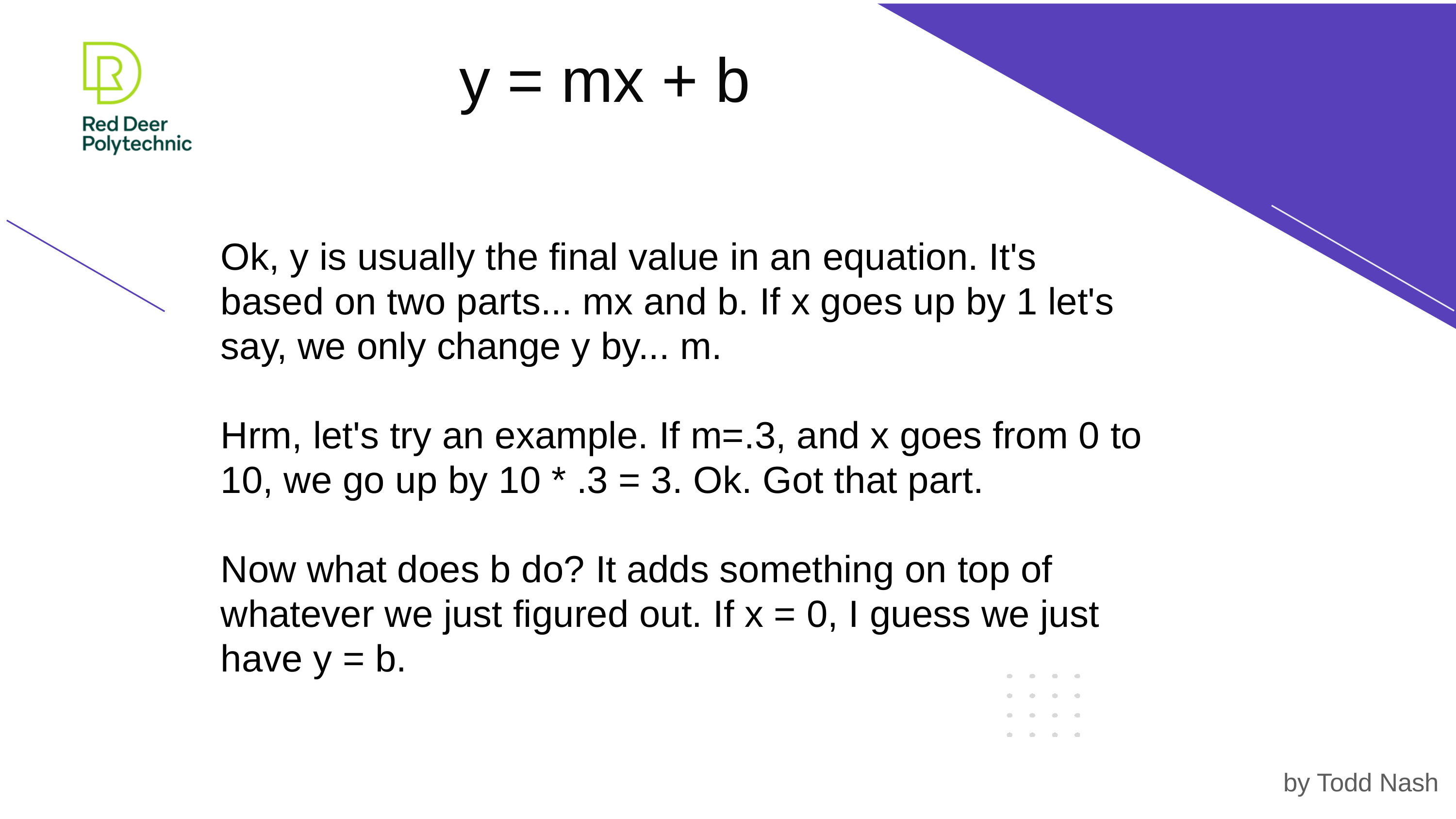

y = mx + b

Ok, y is usually the final value in an equation. It's based on two parts... mx and b. If x goes up by 1 let's say, we only change y by... m.

Hrm, let's try an example. If m=.3, and x goes from 0 to 10, we go up by 10 * .3 = 3. Ok. Got that part.

Now what does b do? It adds something on top of whatever we just figured out. If x = 0, I guess we just have y = b.

by Todd Nash